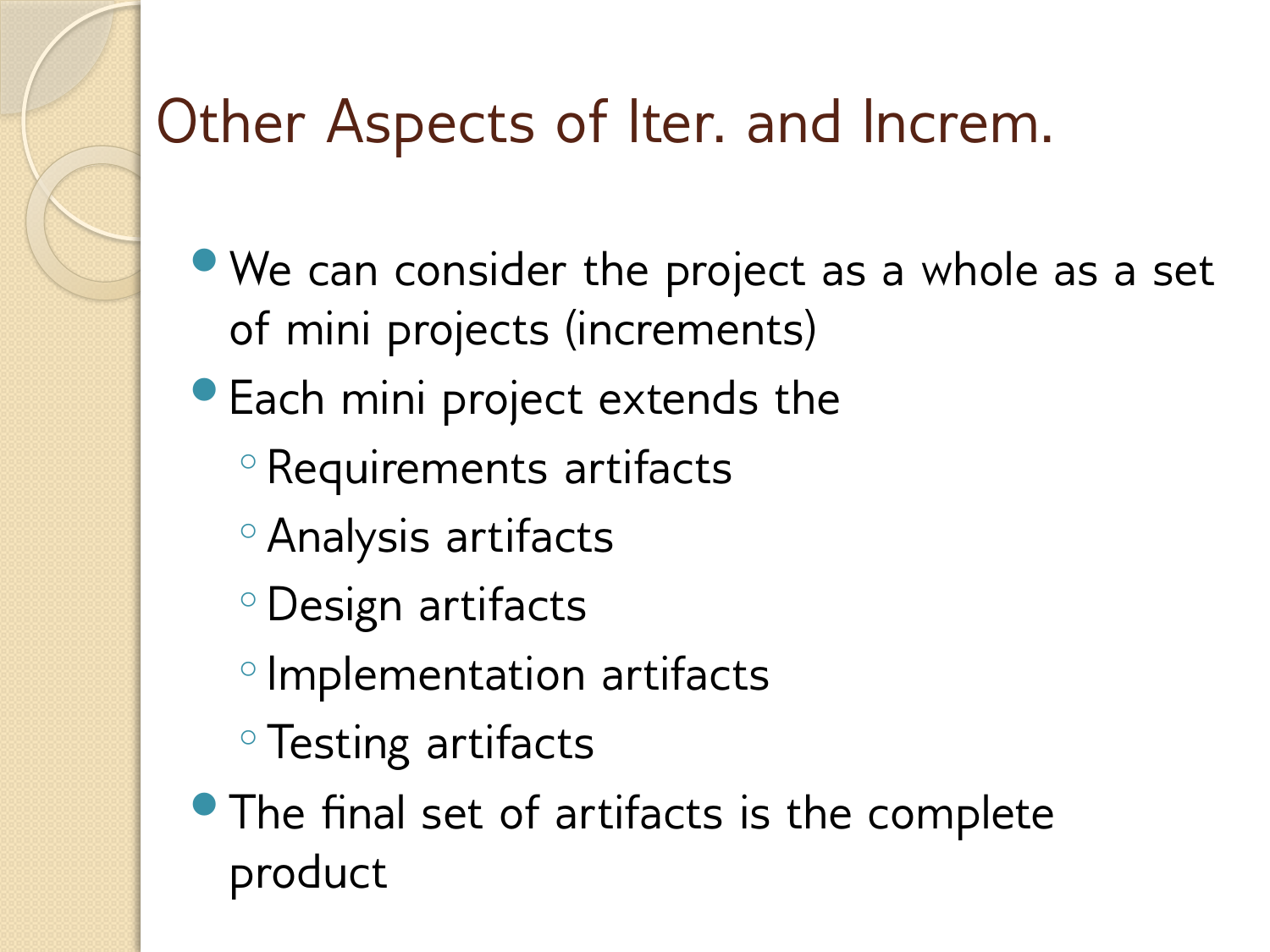

# Other Aspects of Iter. and Increm.
We can consider the project as a whole as a set of mini projects (increments)
Each mini project extends the
Requirements artifacts
Analysis artifacts
Design artifacts
Implementation artifacts
Testing artifacts
The final set of artifacts is the complete product